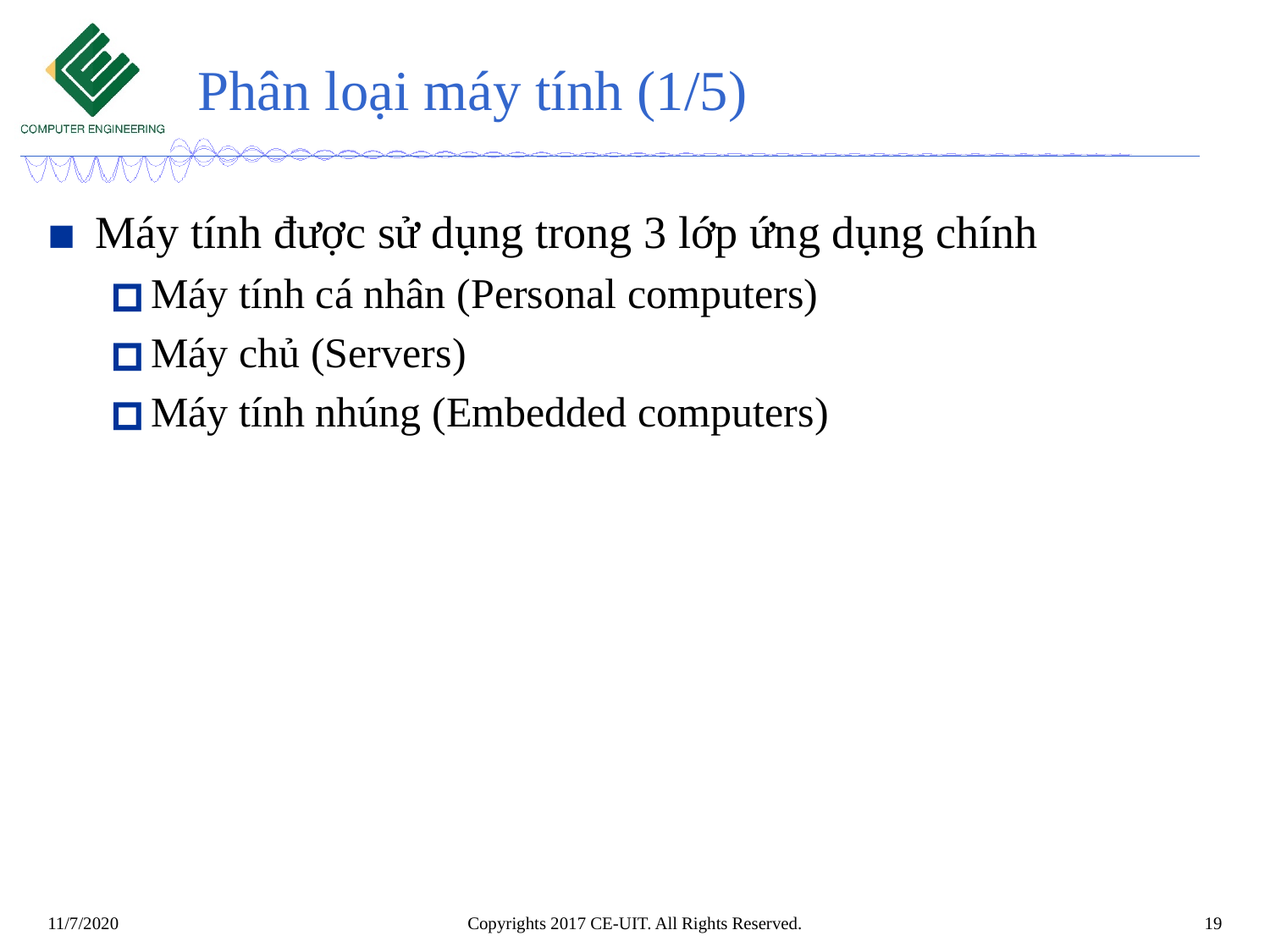

# Phân loại máy tính (1/5)
Máy tính được sử dụng trong 3 lớp ứng dụng chính
Máy tính cá nhân (Personal computers)
Máy chủ (Servers)
Máy tính nhúng (Embedded computers)

Copyrights 2017 CE-UIT. All Rights Reserved.
19
11/7/2020